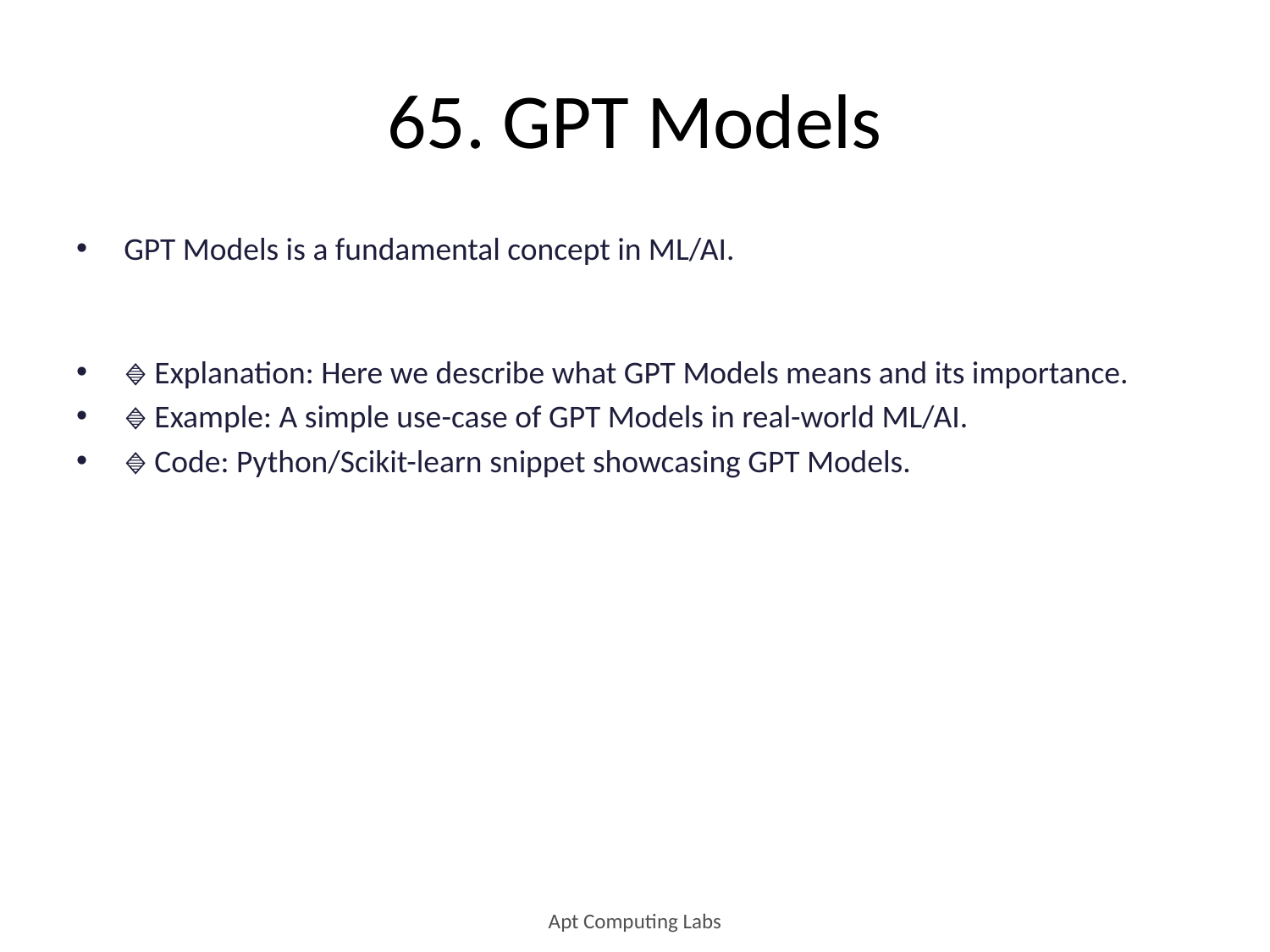

# 65. GPT Models
GPT Models is a fundamental concept in ML/AI.

🔹 Explanation: Here we describe what GPT Models means and its importance.
🔹 Example: A simple use-case of GPT Models in real-world ML/AI.
🔹 Code: Python/Scikit-learn snippet showcasing GPT Models.

Apt Computing Labs